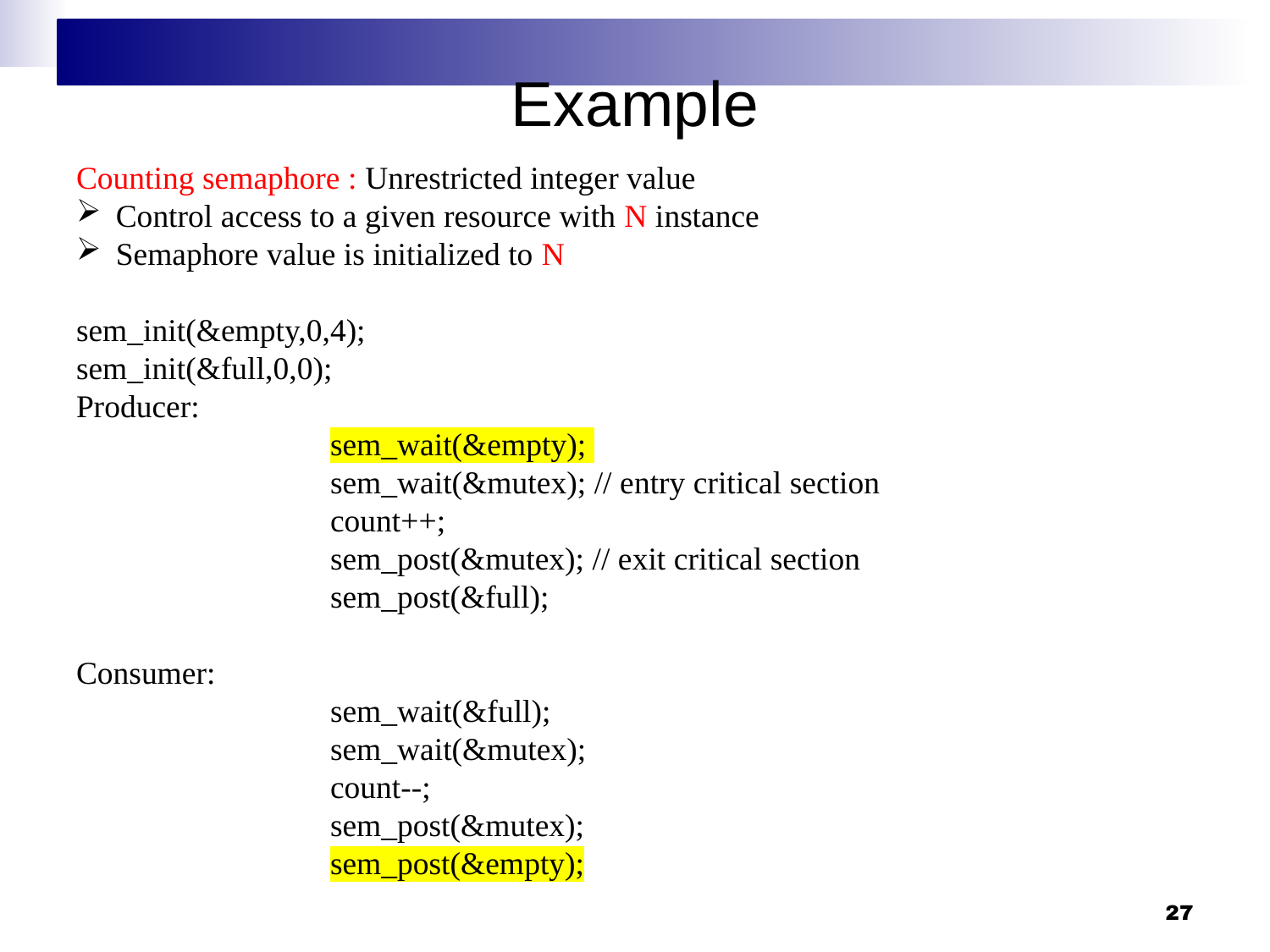

# Example
Counting semaphore : Unrestricted integer value
Control access to a given resource with N instance
Semaphore value is initialized to N

sem_init(&empty,0,4);
sem_init(&full,0,0);
Producer:
		sem_wait(&empty);
		sem_wait(&mutex); // entry critical section
		count++;
		sem_post(&mutex); // exit critical section
		sem_post(&full);

Consumer:
		sem_wait(&full);
		sem_wait(&mutex);
		count--;
		sem_post(&mutex);
		sem_post(&empty);

27